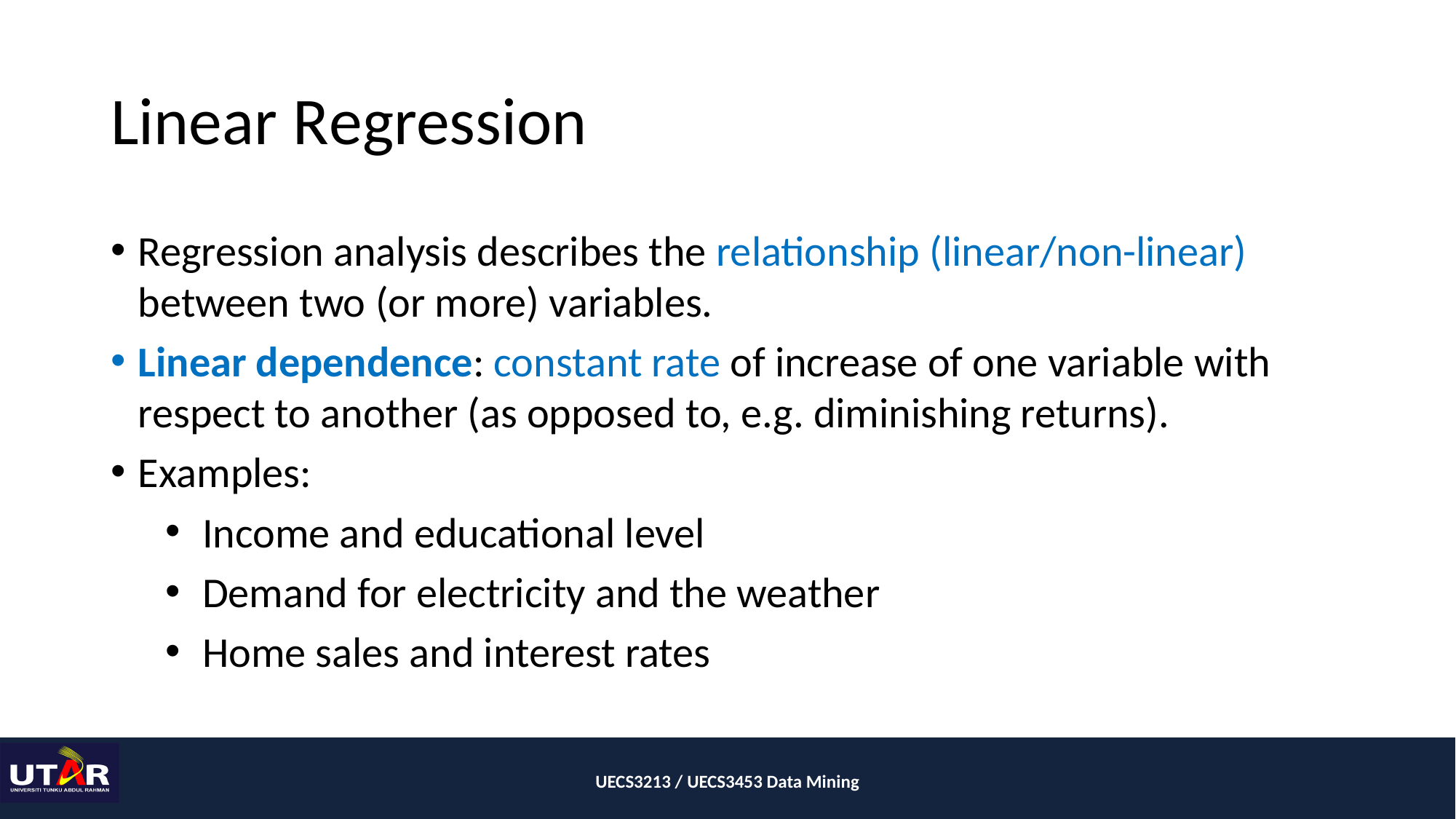

# Linear Regression
Regression analysis describes the relationship (linear/non-linear) between two (or more) variables.
Linear dependence: constant rate of increase of one variable with respect to another (as opposed to, e.g. diminishing returns).
Examples:
 Income and educational level
 Demand for electricity and the weather
 Home sales and interest rates

UECS3213 / UECS3453 Data Mining
19